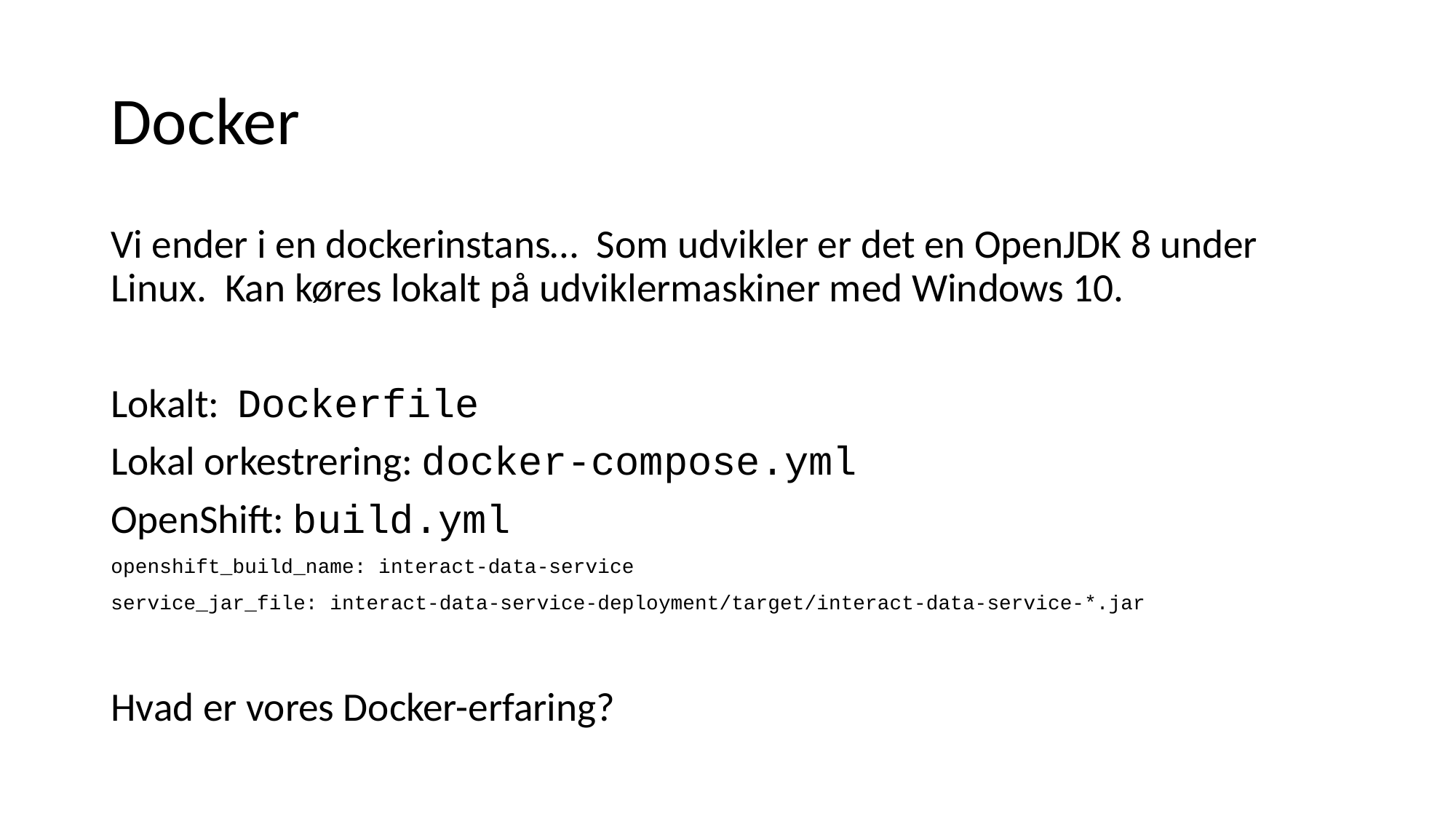

# Docker
Vi ender i en dockerinstans…  Som udvikler er det en OpenJDK 8 under Linux.  Kan køres lokalt på udviklermaskiner med Windows 10.

Lokalt:  Dockerfile
Lokal orkestrering: docker-compose.yml
OpenShift: build.yml
openshift_build_name: interact-data-service
service_jar_file: interact-data-service-deployment/target/interact-data-service-*.jar

Hvad er vores Docker-erfaring?